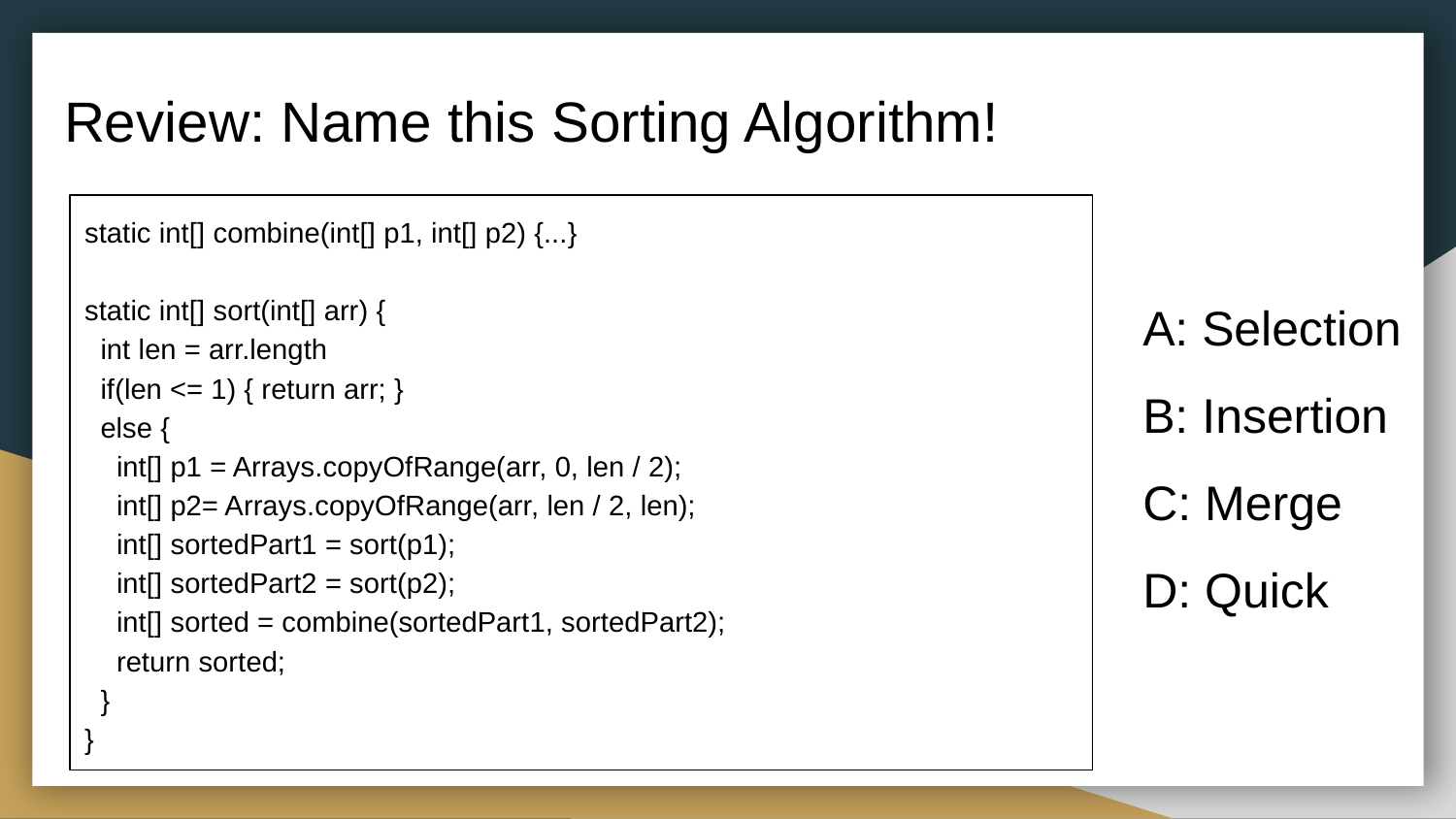

Review: Name this Sorting Algorithm!
static int[] combine(int[] p1, int[] p2) {...}

static int[] sort(int[] arr) {
  int len = arr.length
  if(len <= 1) { return arr; }
  else {
    int[] p1 = Arrays.copyOfRange(arr, 0, len / 2);
    int[] p2= Arrays.copyOfRange(arr, len / 2, len);
    int[] sortedPart1 = sort(p1);
    int[] sortedPart2 = sort(p2);
    int[] sorted = combine(sortedPart1, sortedPart2);
    return sorted;
  }
}
A: Selection
B: Insertion
C: Merge
D: Quick